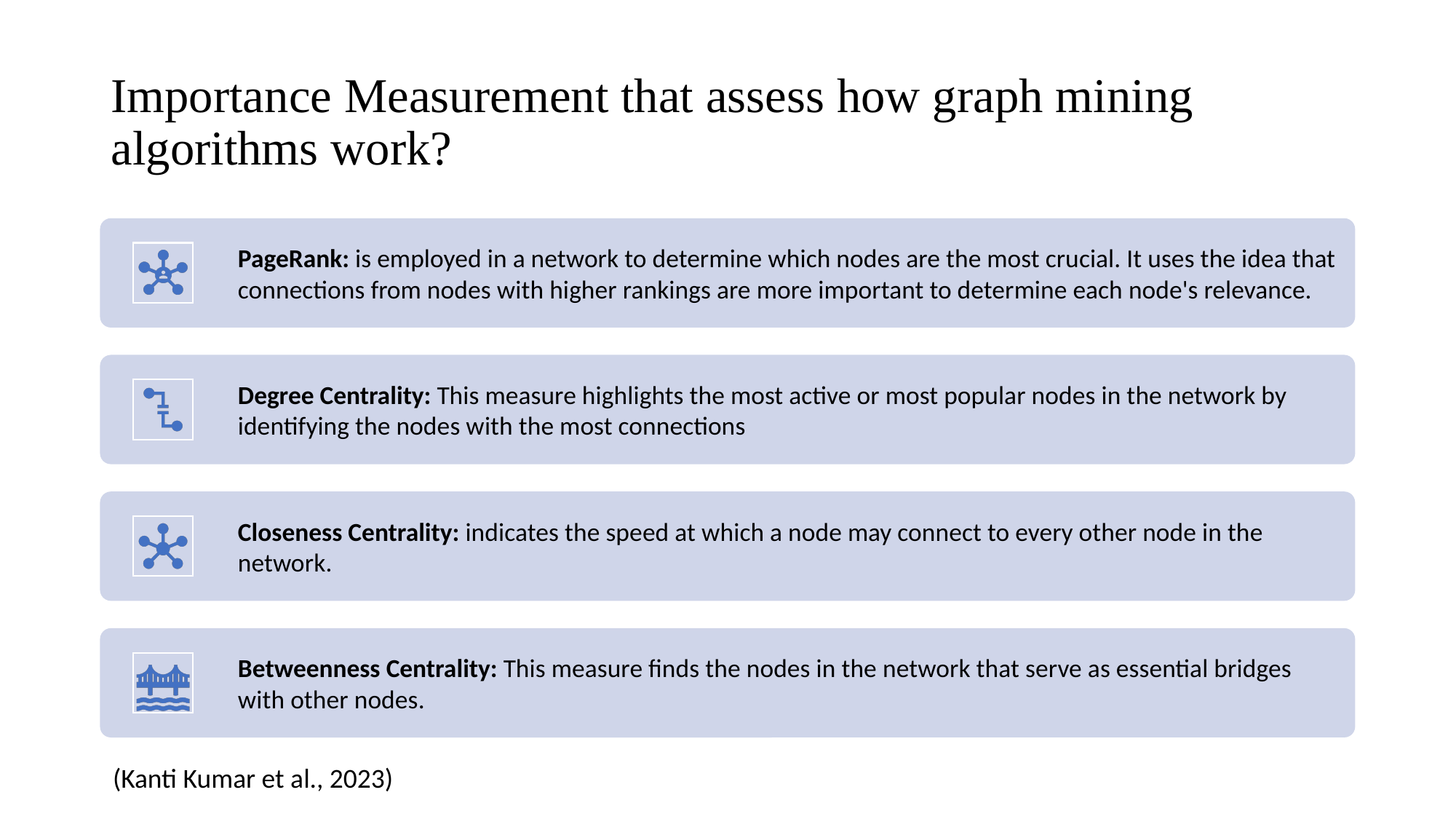

# Importance Measurement that assess how graph mining algorithms work?
PageRank: is employed in a network to determine which nodes are the most crucial. It uses the idea that connections from nodes with higher rankings are more important to determine each node's relevance.
Degree Centrality: This measure highlights the most active or most popular nodes in the network by identifying the nodes with the most connections
Closeness Centrality: indicates the speed at which a node may connect to every other node in the network.
Betweenness Centrality: This measure finds the nodes in the network that serve as essential bridges with other nodes.
(Kanti Kumar et al., 2023)